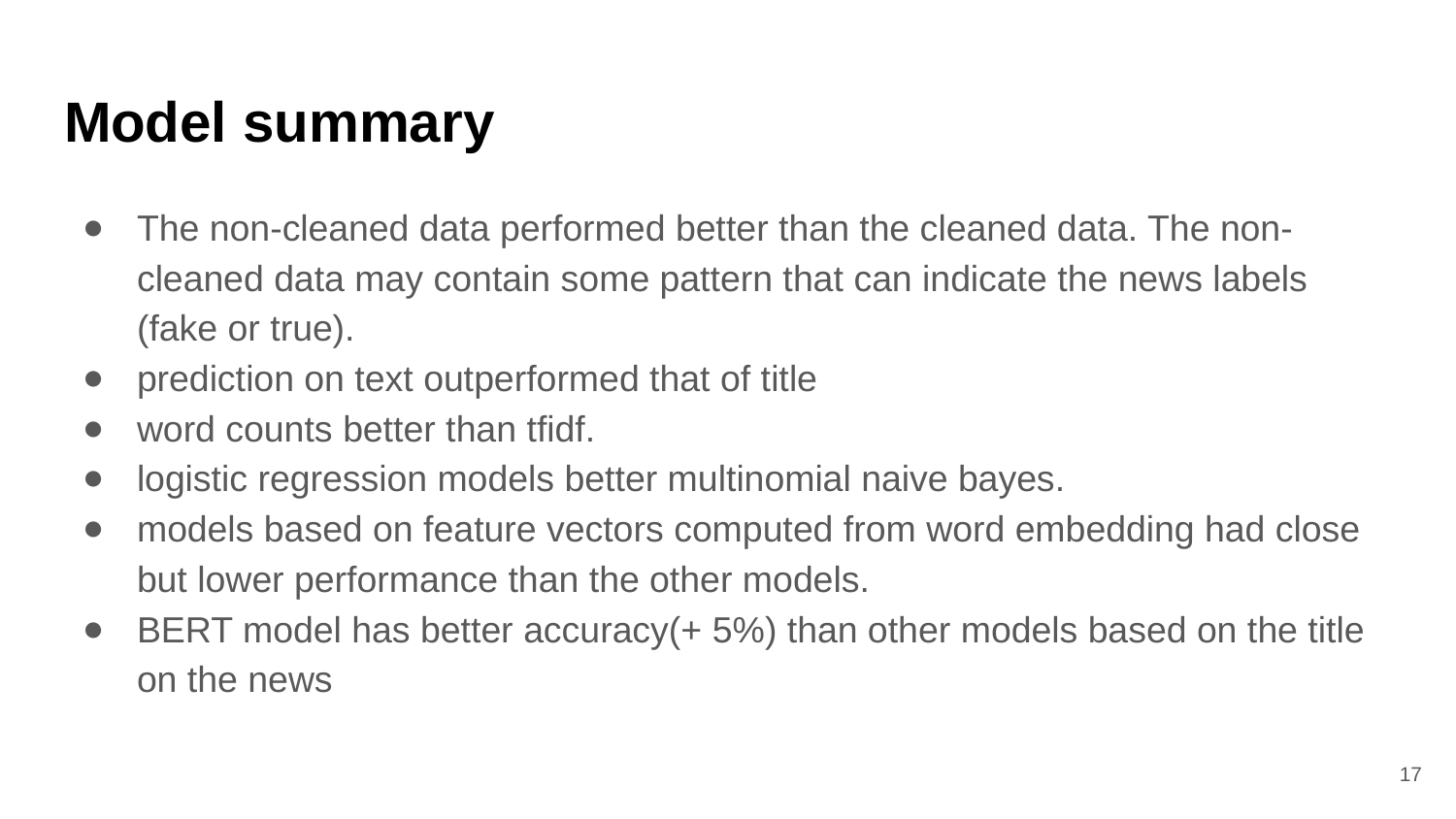

# Model summary
The non-cleaned data performed better than the cleaned data. The non- cleaned data may contain some pattern that can indicate the news labels (fake or true).
prediction on text outperformed that of title
word counts better than tfidf.
logistic regression models better multinomial naive bayes.
models based on feature vectors computed from word embedding had close but lower performance than the other models.
BERT model has better accuracy(+ 5%) than other models based on the title on the news

17